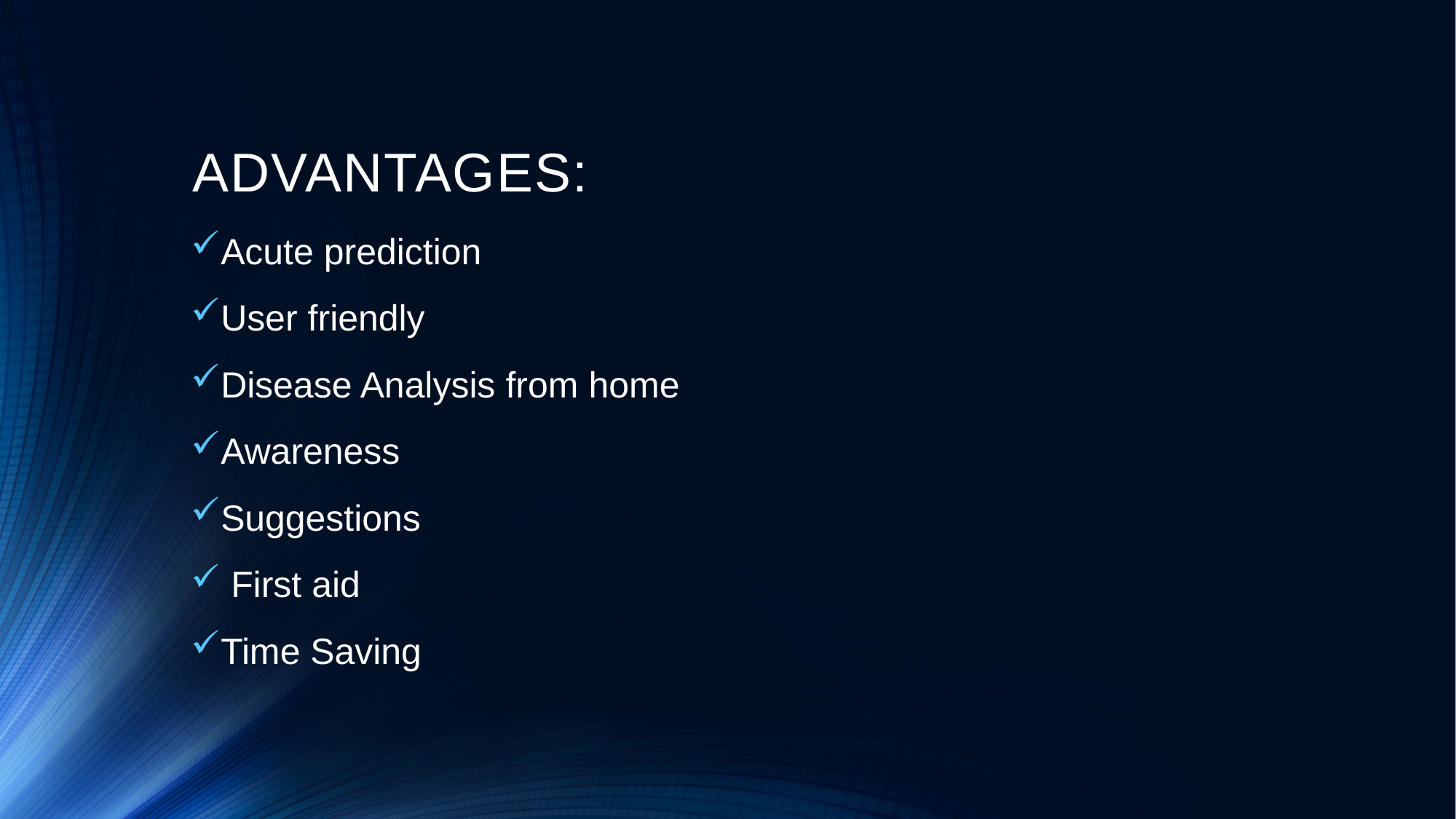

# ADVANTAGES:
Acute prediction
User friendly
Disease Analysis from home
Awareness
Suggestions
 First aid
Time Saving